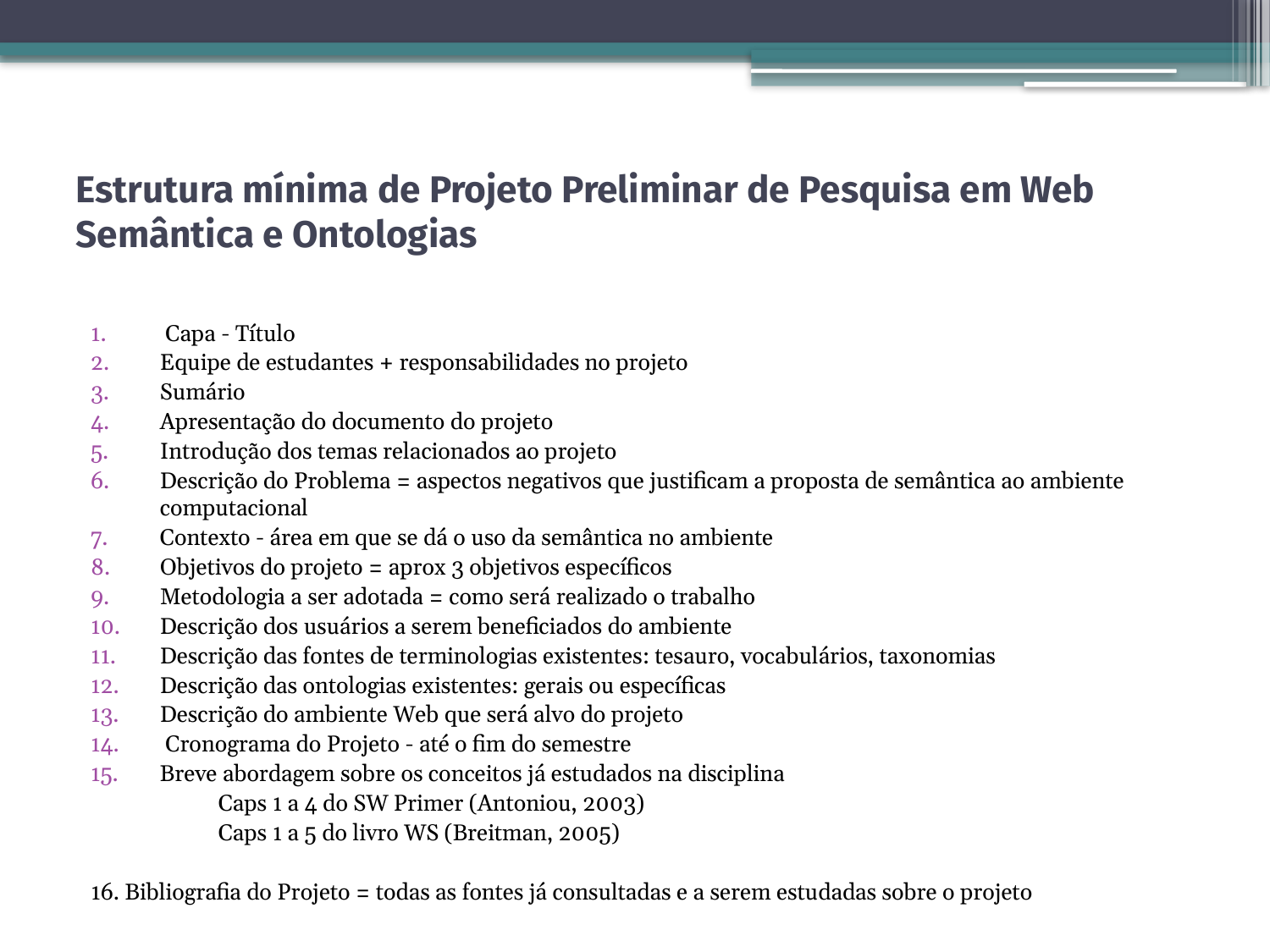

# Estrutura mínima de Projeto Preliminar de Pesquisa em Web Semântica e Ontologias
 Capa - Título
Equipe de estudantes + responsabilidades no projeto
Sumário
Apresentação do documento do projeto
Introdução dos temas relacionados ao projeto
Descrição do Problema = aspectos negativos que justificam a proposta de semântica ao ambiente computacional
Contexto - área em que se dá o uso da semântica no ambiente
Objetivos do projeto = aprox 3 objetivos específicos
Metodologia a ser adotada = como será realizado o trabalho
Descrição dos usuários a serem beneficiados do ambiente
Descrição das fontes de terminologias existentes: tesauro, vocabulários, taxonomias
Descrição das ontologias existentes: gerais ou específicas
Descrição do ambiente Web que será alvo do projeto
 Cronograma do Projeto - até o fim do semestre
Breve abordagem sobre os conceitos já estudados na disciplina
		Caps 1 a 4 do SW Primer (Antoniou, 2003)
		Caps 1 a 5 do livro WS (Breitman, 2005)

16. Bibliografia do Projeto = todas as fontes já consultadas e a serem estudadas sobre o projeto